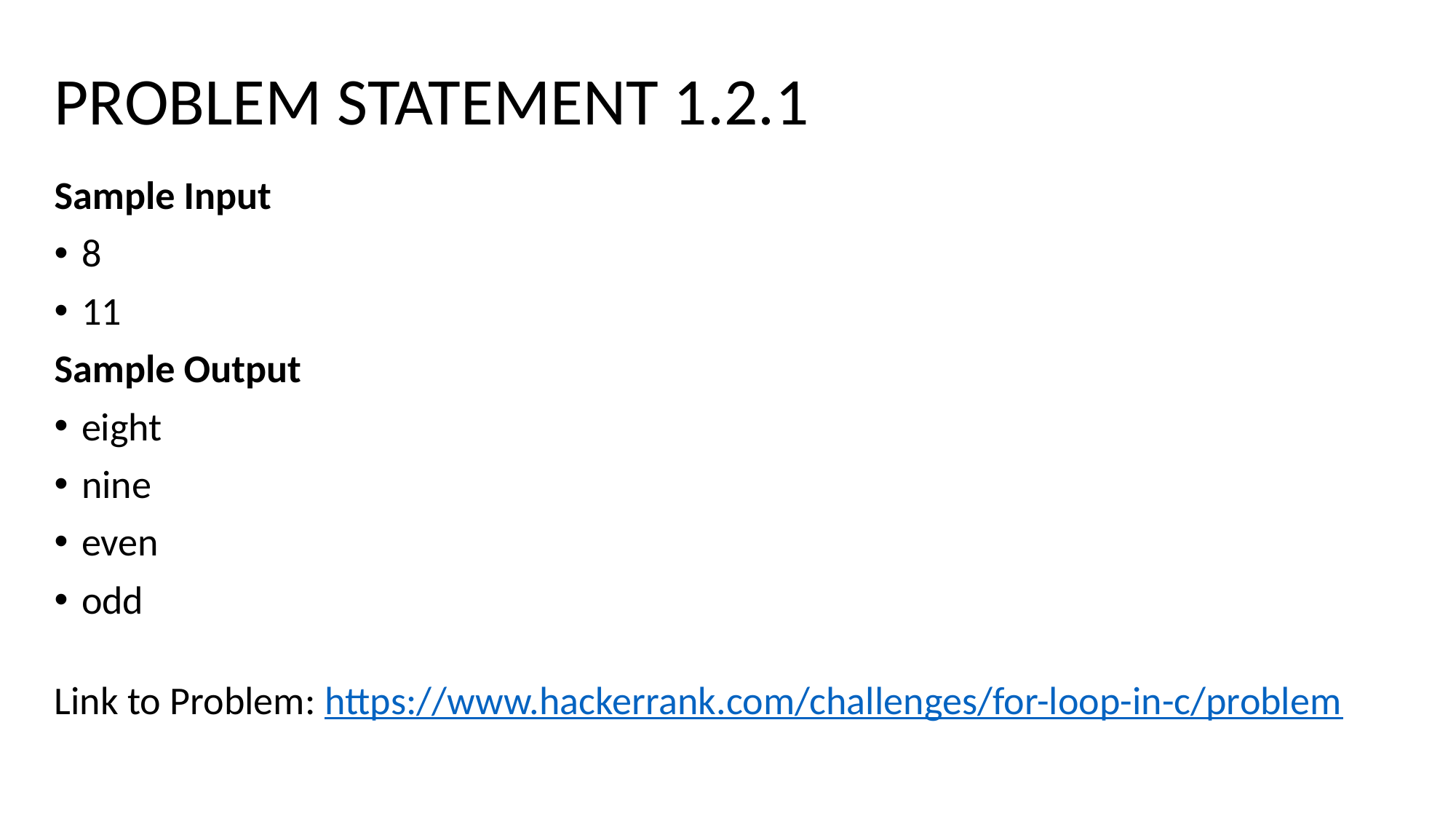

# PROBLEM STATEMENT 1.2.1
Sample Input
8
11
Sample Output
eight
nine
even
odd
Link to Problem: https://www.hackerrank.com/challenges/for-loop-in-c/problem